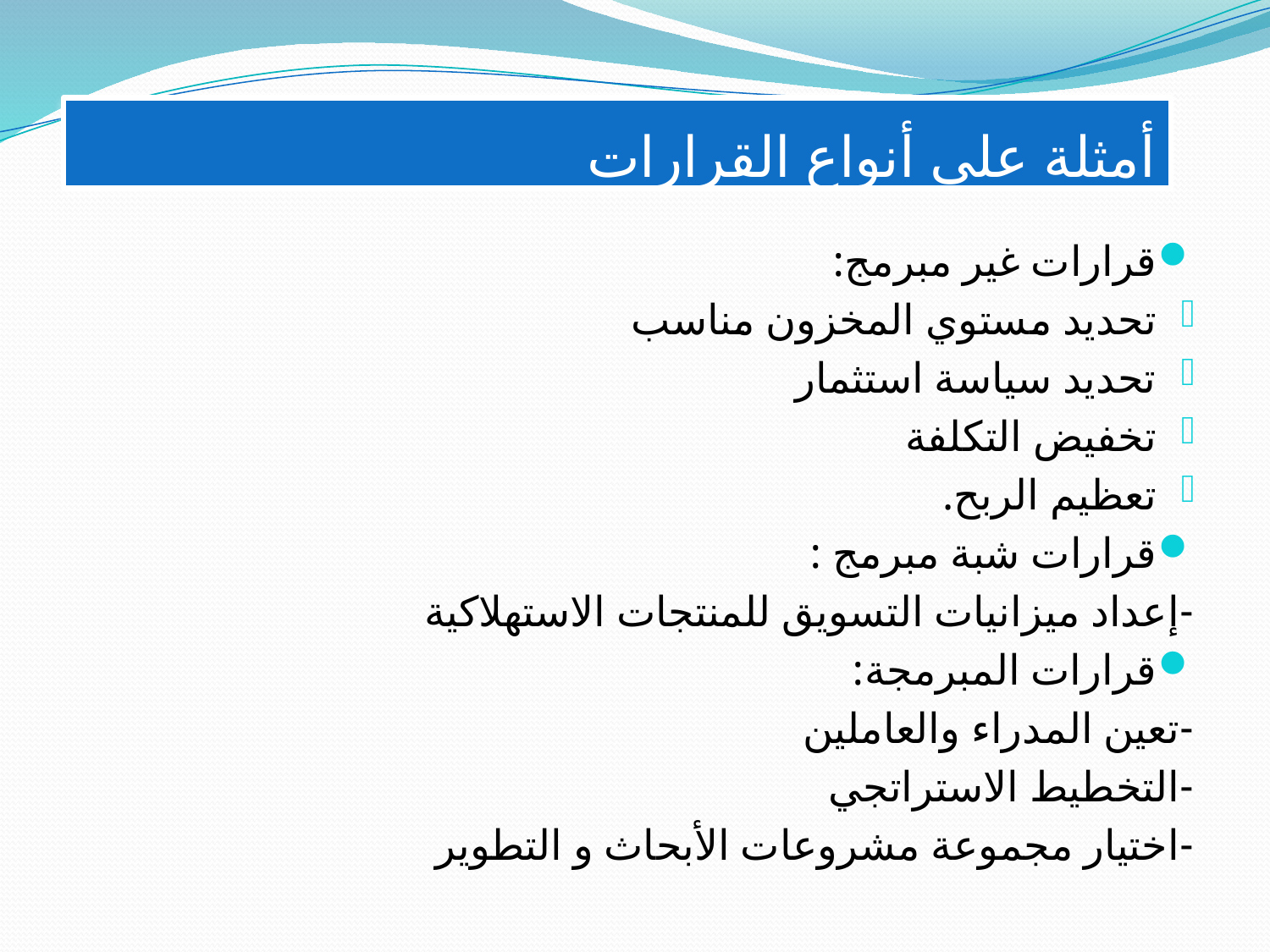

# أمثلة على أنواع القرارات
قرارات غير مبرمج:
تحديد مستوي المخزون مناسب
تحديد سياسة استثمار
تخفيض التكلفة
تعظيم الربح.
قرارات شبة مبرمج :
-إعداد ميزانيات التسويق للمنتجات الاستهلاكية
قرارات المبرمجة:
-تعين المدراء والعاملين
-التخطيط الاستراتجي
-اختيار مجموعة مشروعات الأبحاث و التطوير